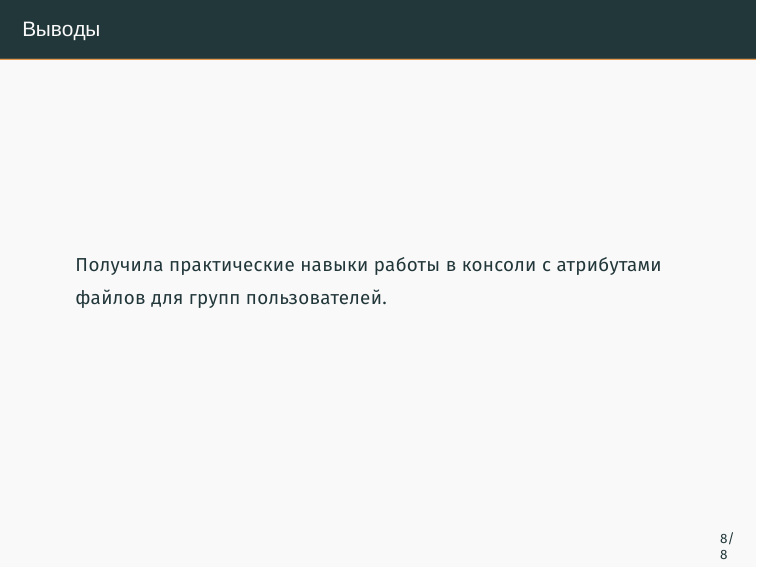

# Выводы

Получила практические навыки работы в консоли с атрибутами файлов для групп пользователей.

8/8